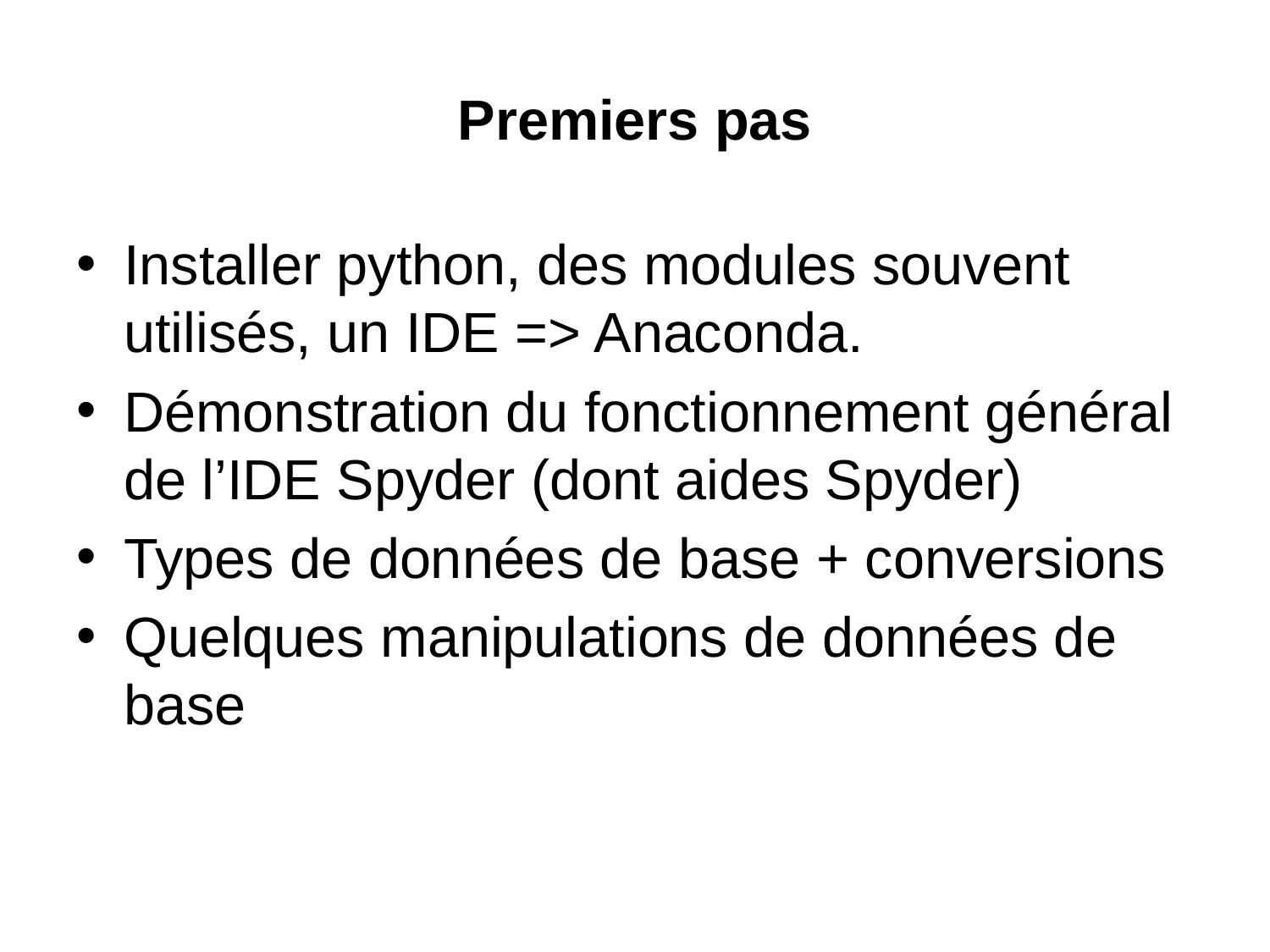

# Premiers pas
Installer python, des modules souvent utilisés, un IDE => Anaconda.
Démonstration du fonctionnement général de l’IDE Spyder (dont aides Spyder)
Types de données de base + conversions
Quelques manipulations de données de base